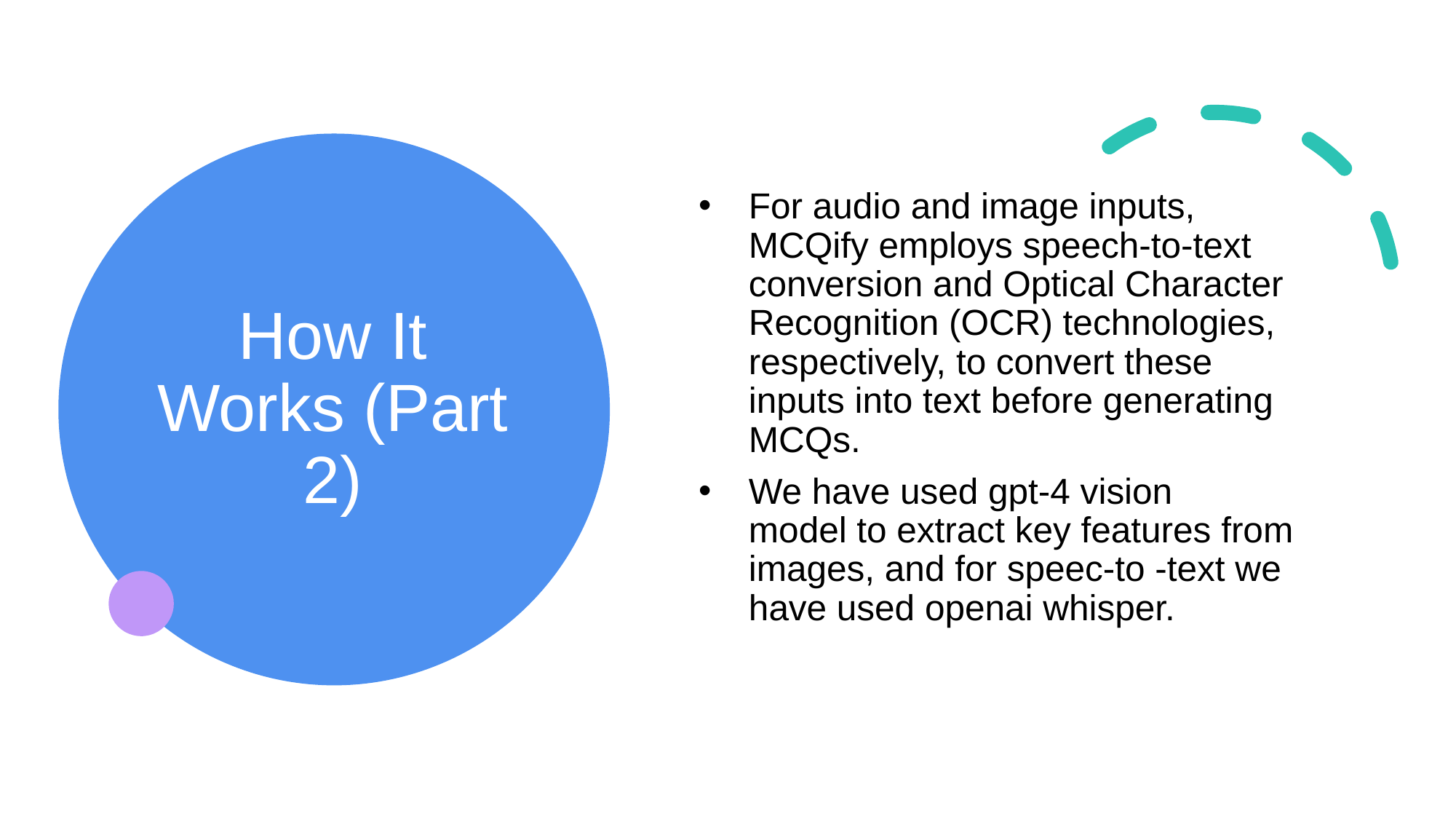

# How It Works (Part 2)
For audio and image inputs, MCQify employs speech-to-text conversion and Optical Character Recognition (OCR) technologies, respectively, to convert these inputs into text before generating MCQs.
We have used gpt-4 vision model to extract key features from images, and for speec-to -text we have used openai whisper.